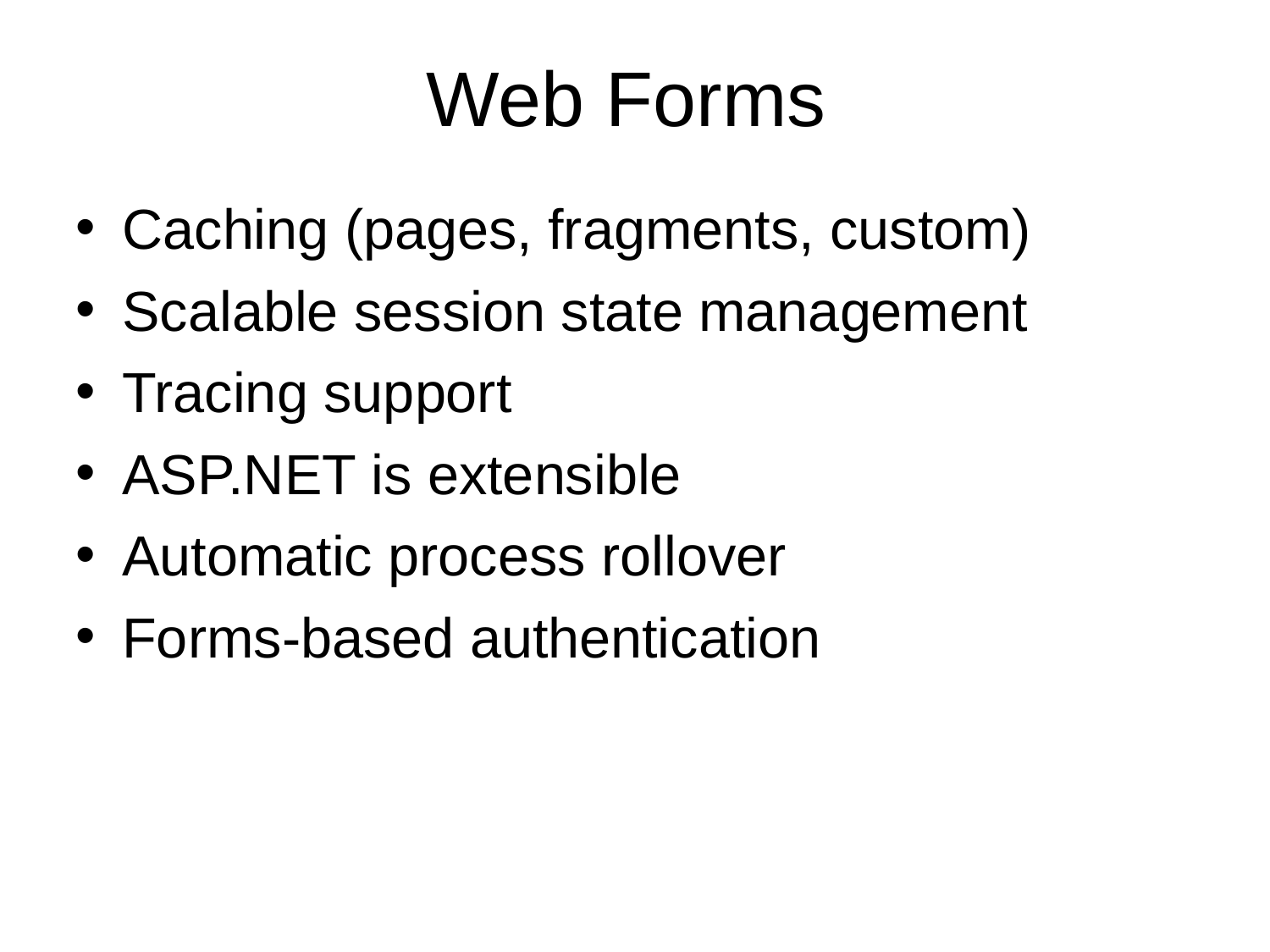

Web Forms
Caching (pages, fragments, custom)
Scalable session state management
Tracing support
ASP.NET is extensible
Automatic process rollover
Forms-based authentication